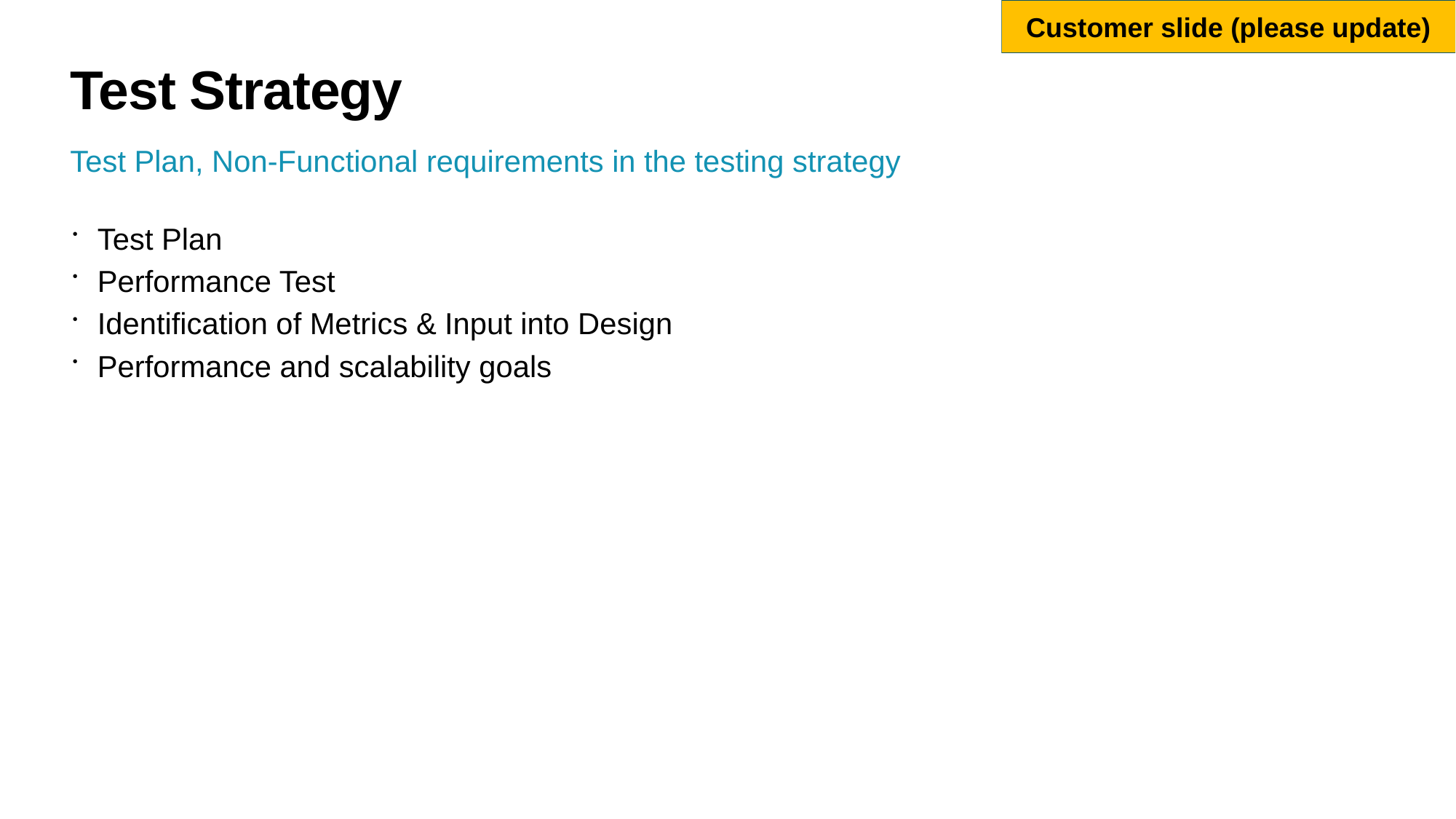

# Test Strategy
Test Plan, Non-Functional requirements in the testing strategy
Test Plan
Performance Test
Identification of Metrics & Input into Design
Performance and scalability goals